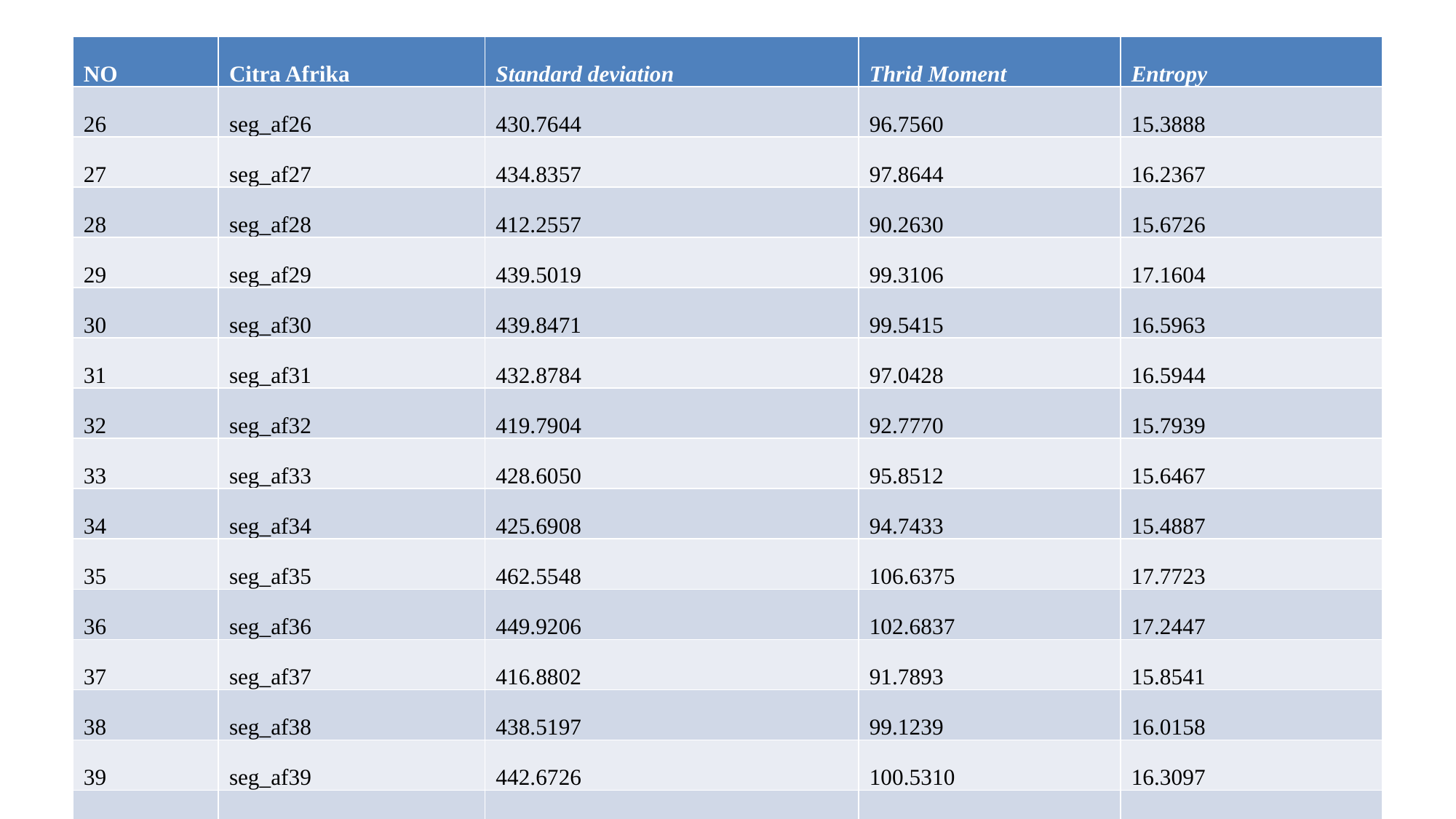

| NO | Citra Afrika | Standard deviation | Thrid Moment | Entropy |
| --- | --- | --- | --- | --- |
| 26 | seg\_af26 | 430.7644 | 96.7560 | 15.3888 |
| 27 | seg\_af27 | 434.8357 | 97.8644 | 16.2367 |
| 28 | seg\_af28 | 412.2557 | 90.2630 | 15.6726 |
| 29 | seg\_af29 | 439.5019 | 99.3106 | 17.1604 |
| 30 | seg\_af30 | 439.8471 | 99.5415 | 16.5963 |
| 31 | seg\_af31 | 432.8784 | 97.0428 | 16.5944 |
| 32 | seg\_af32 | 419.7904 | 92.7770 | 15.7939 |
| 33 | seg\_af33 | 428.6050 | 95.8512 | 15.6467 |
| 34 | seg\_af34 | 425.6908 | 94.7433 | 15.4887 |
| 35 | seg\_af35 | 462.5548 | 106.6375 | 17.7723 |
| 36 | seg\_af36 | 449.9206 | 102.6837 | 17.2447 |
| 37 | seg\_af37 | 416.8802 | 91.7893 | 15.8541 |
| 38 | seg\_af38 | 438.5197 | 99.1239 | 16.0158 |
| 39 | seg\_af39 | 442.6726 | 100.5310 | 16.3097 |
| 40 | seg\_af40 | 472.4241 | 109.9225 | 17.9125 |